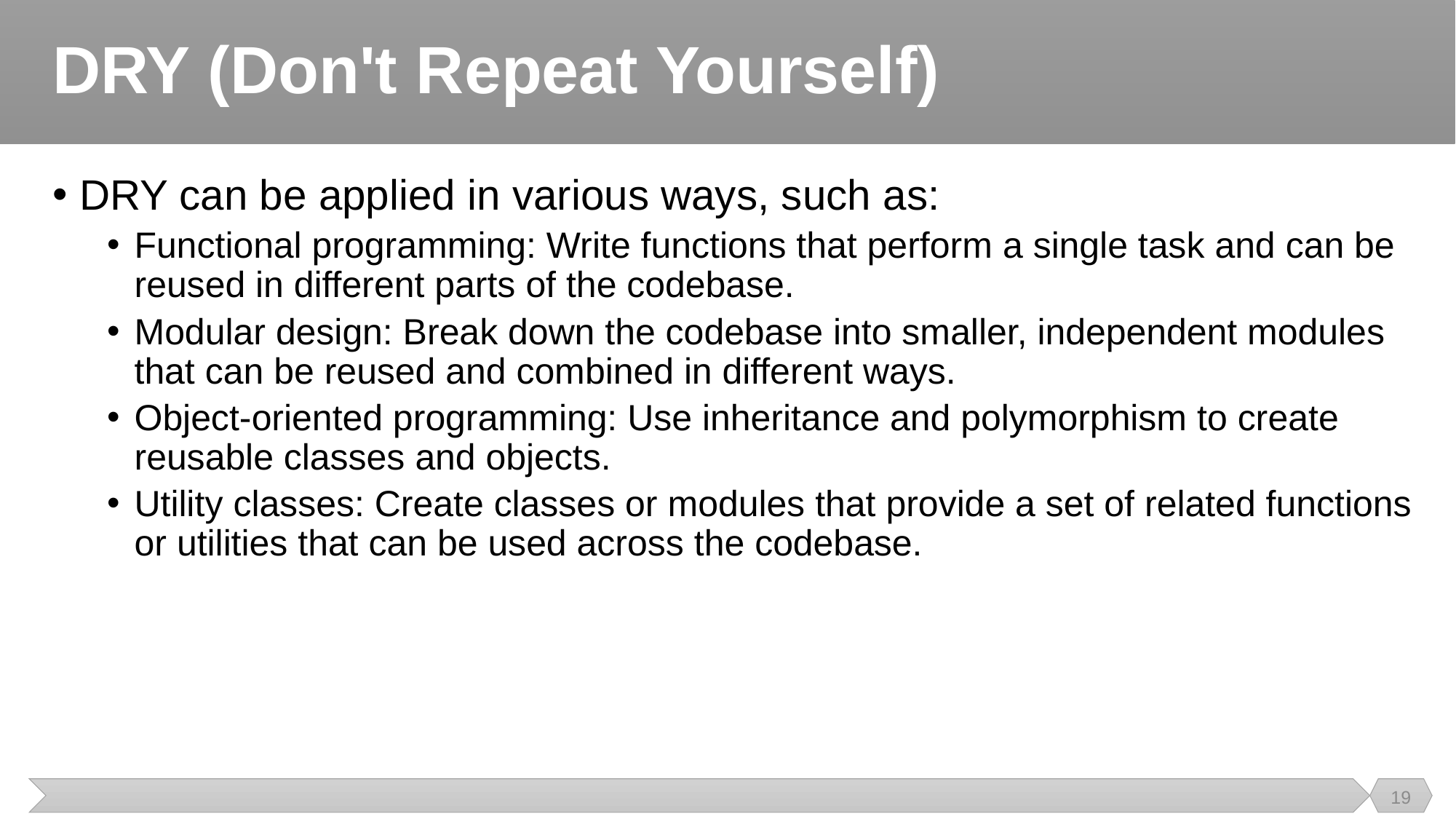

# DRY (Don't Repeat Yourself)
DRY can be applied in various ways, such as:
Functional programming: Write functions that perform a single task and can be reused in different parts of the codebase.
Modular design: Break down the codebase into smaller, independent modules that can be reused and combined in different ways.
Object-oriented programming: Use inheritance and polymorphism to create reusable classes and objects.
Utility classes: Create classes or modules that provide a set of related functions or utilities that can be used across the codebase.

19